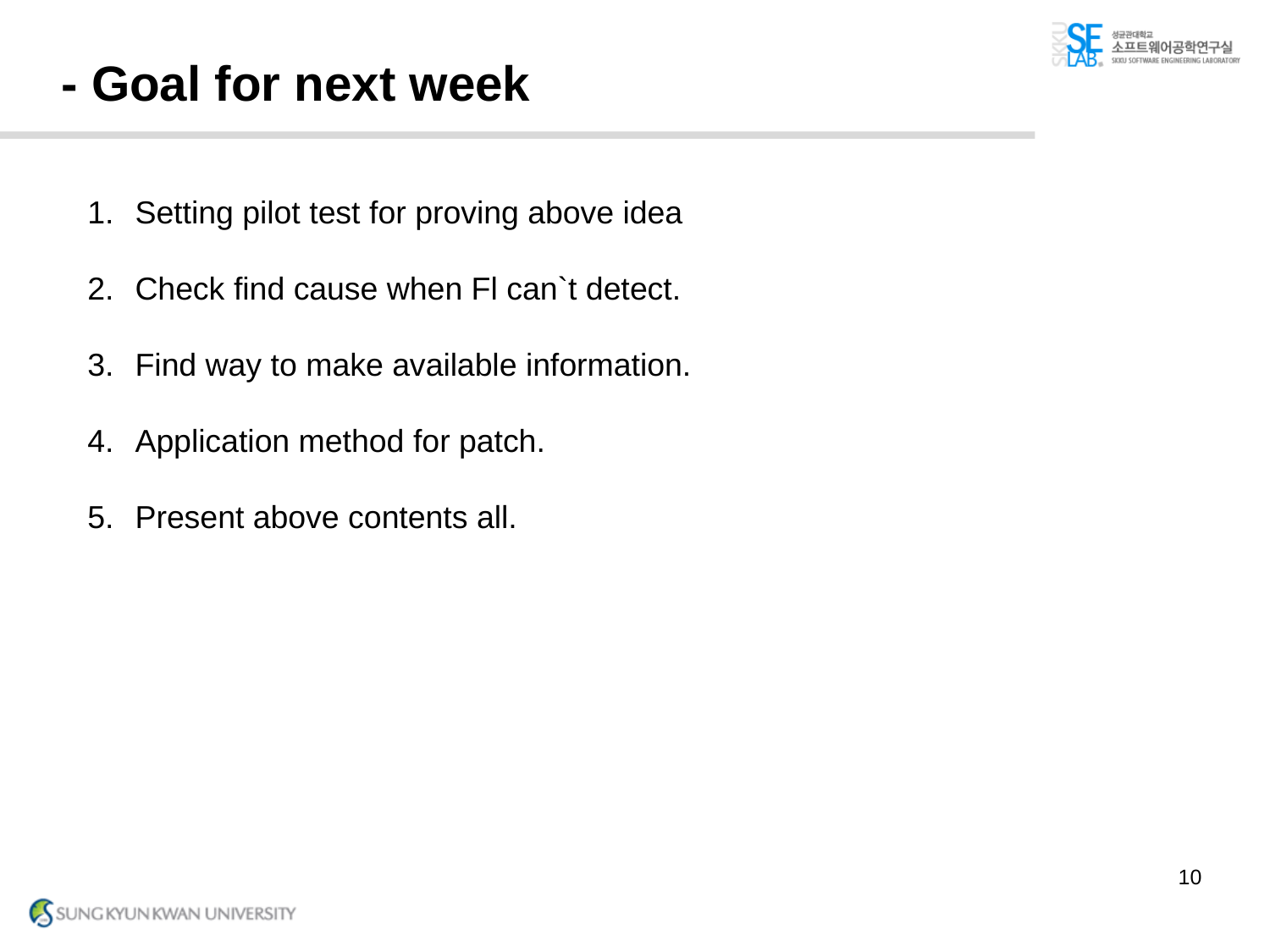

# - Goal for next week
Setting pilot test for proving above idea

Check find cause when Fl can`t detect.

Find way to make available information.

Application method for patch.

Present above contents all.
10